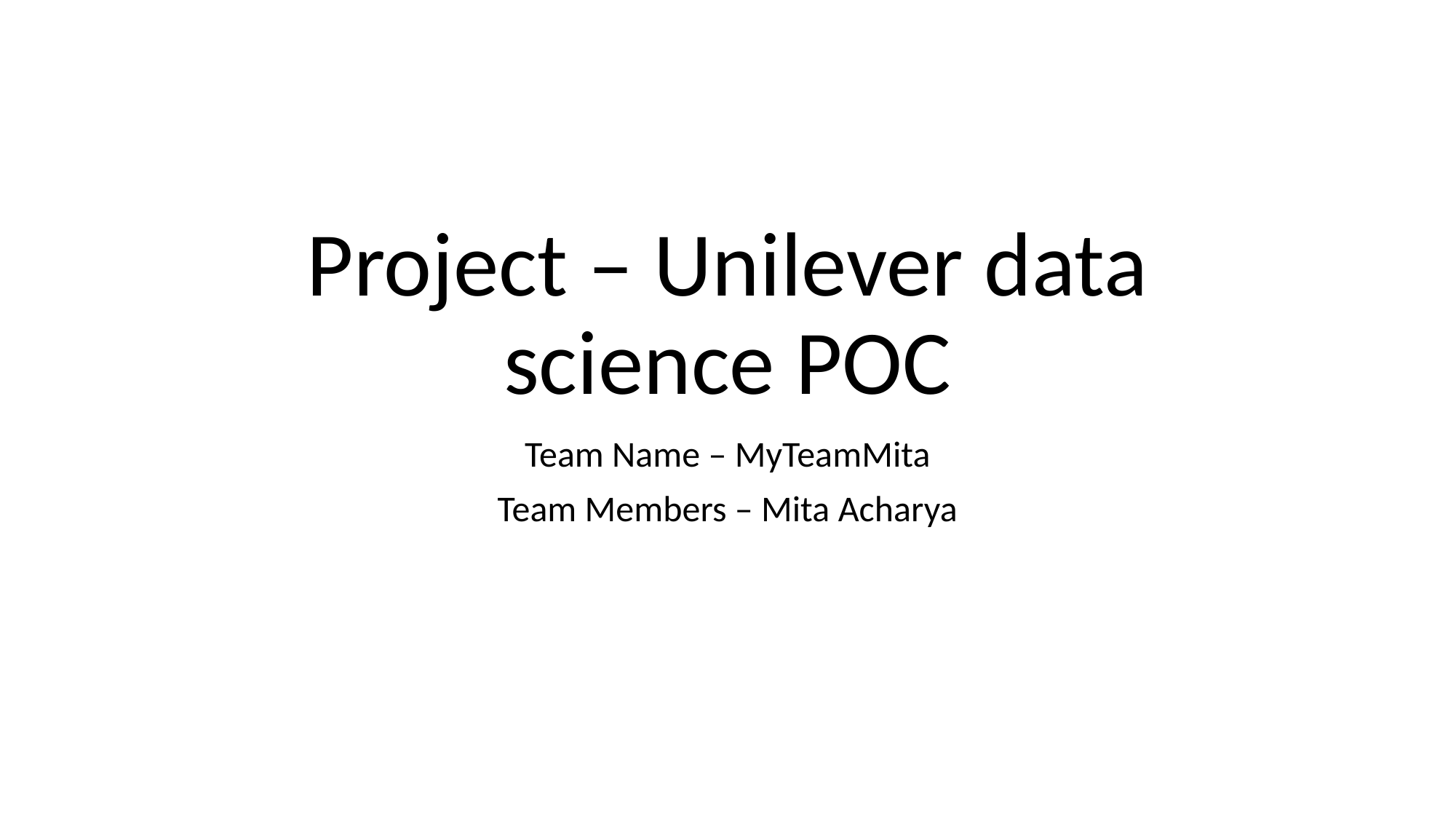

# Project – Unilever data science POC
Team Name – MyTeamMita
Team Members – Mita Acharya